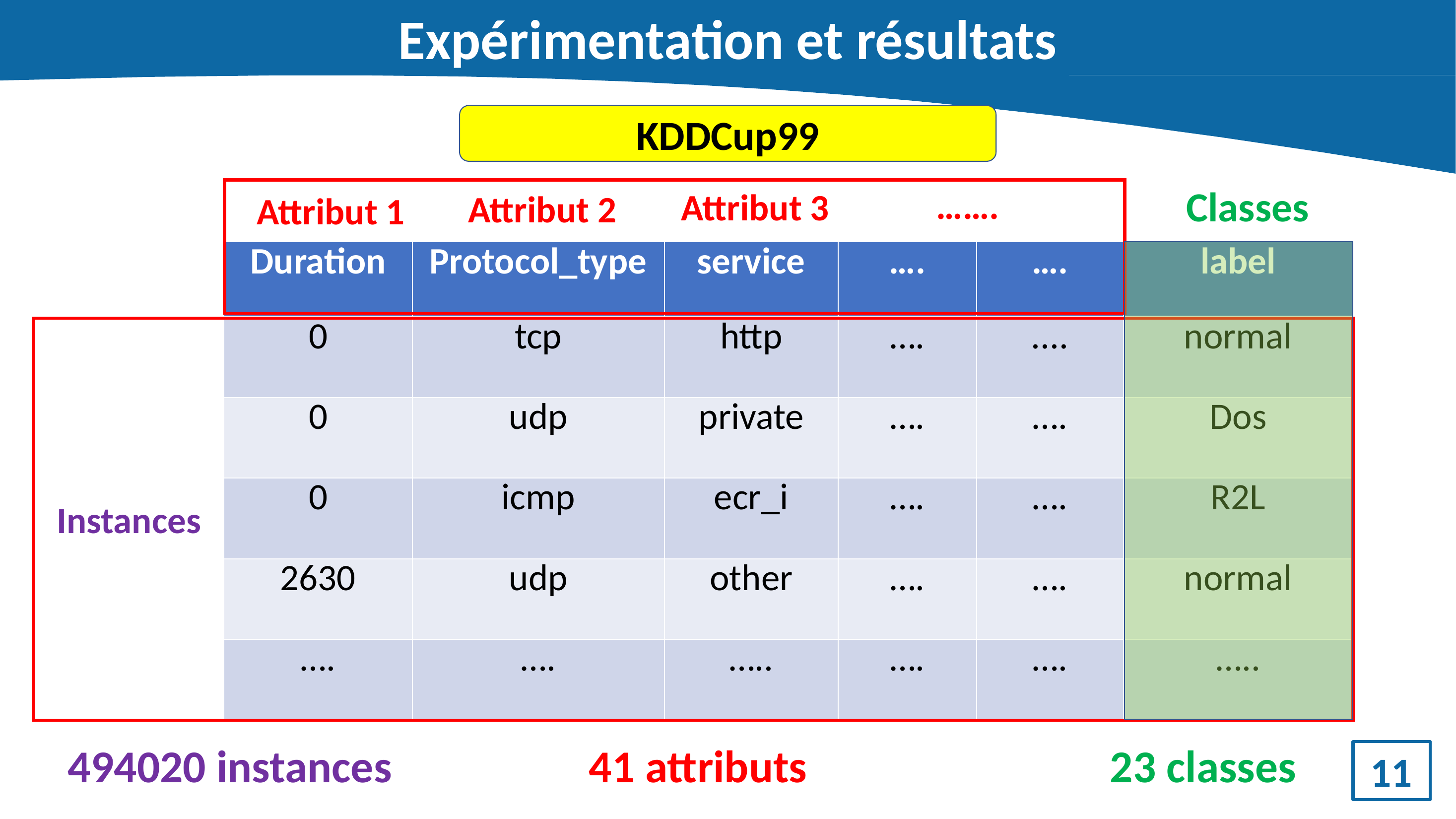

Expérimentation et résultats
KDDCup99
Classes
…….

Attribut 3
Attribut 2
Attribut 1

| Duration | Protocol\_type | service | …. | …. | label |
| --- | --- | --- | --- | --- | --- |
| 0 | tcp | http | …. | .... | normal |
| 0 | udp | private | …. | …. | Dos |
| 0 | icmp | ecr\_i | …. | …. | R2L |
| 2630 | udp | other | …. | …. | normal |
| …. | …. | ….. | …. | …. | ….. |

Instances
494020 instances  			41 attributs  				23 classes
11